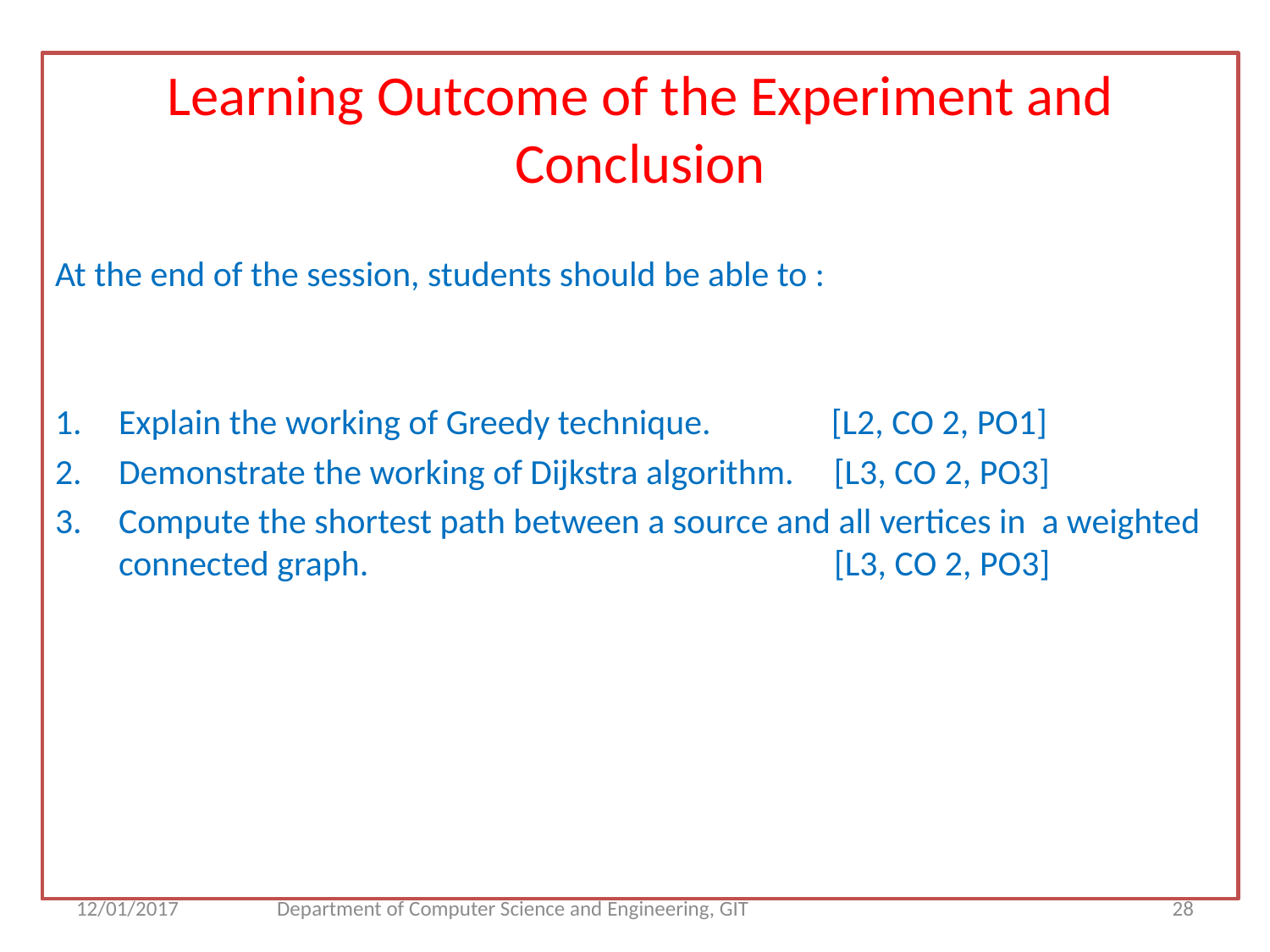

Learning Outcome of the Experiment and Conclusion

At the end of the session, students should be able to :

Explain the working of Greedy technique.               [L2, CO 2, PO1]
Demonstrate the working of Dijkstra algorithm.     [L3, CO 2, PO3]
Compute the shortest path between a source and all vertices in  a weighted connected graph.                                                          [L3, CO 2, PO3]

12/01/2017
Department of Computer Science and Engineering, GIT
28